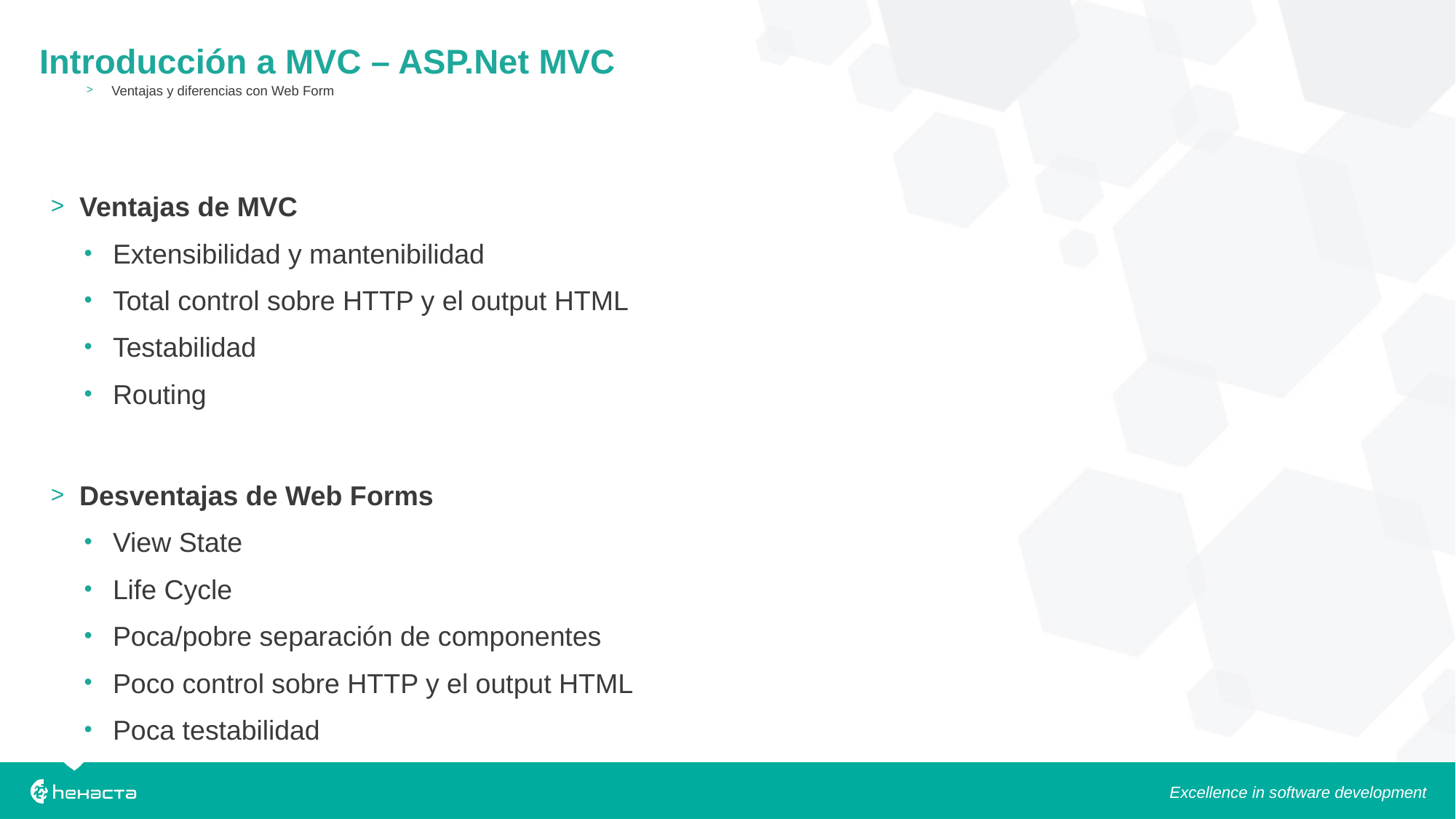

# Introducción a MVC – ASP.Net MVC
Ventajas y diferencias con Web Form
Ventajas de MVC
Extensibilidad y mantenibilidad
Total control sobre HTTP y el output HTML
Testabilidad
Routing

Desventajas de Web Forms
View State
Life Cycle
Poca/pobre separación de componentes
Poco control sobre HTTP y el output HTML
Poca testabilidad